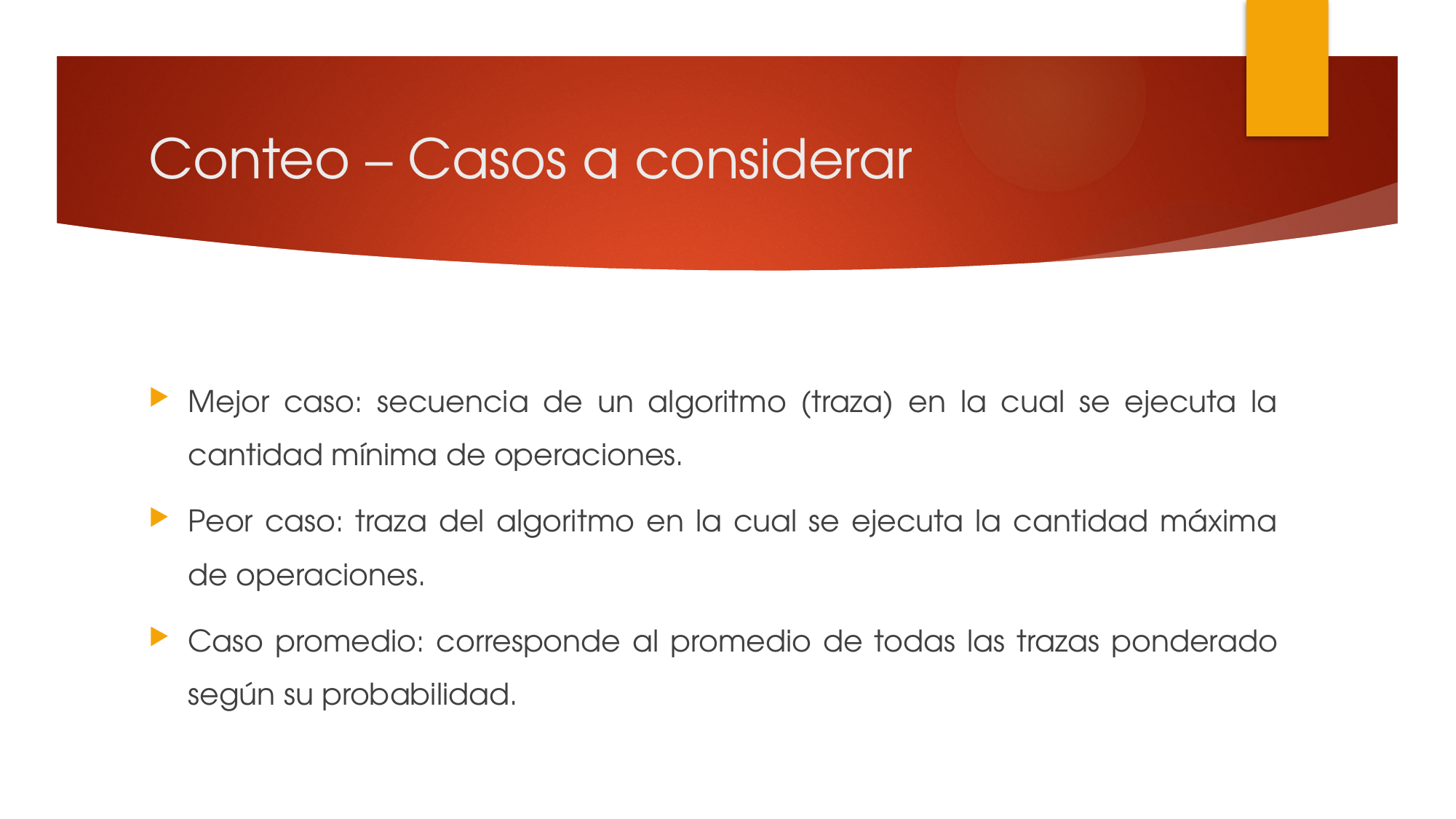

# Conteo – Casos a considerar

Mejor caso: secuencia de un algoritmo (traza) en la cual se ejecuta la cantidad mínima de operaciones.
Peor caso: traza del algoritmo en la cual se ejecuta la cantidad máxima de operaciones.
Caso promedio: corresponde al promedio de todas las trazas ponderado según su probabilidad.